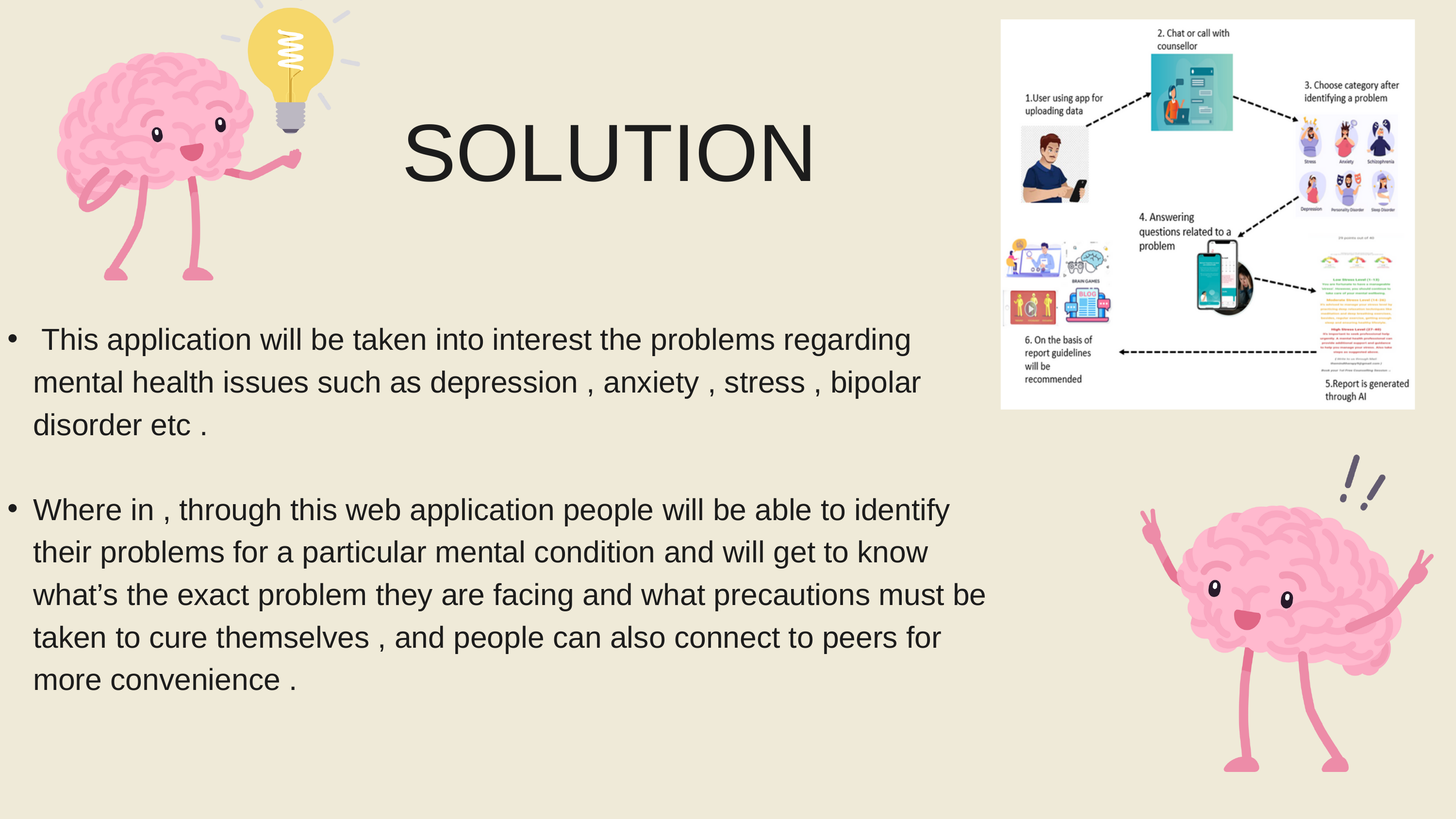

SOLUTION
 This application will be taken into interest the problems regarding mental health issues such as depression , anxiety , stress , bipolar disorder etc .

Where in , through this web application people will be able to identify their problems for a particular mental condition and will get to know what’s the exact problem they are facing and what precautions must be taken to cure themselves , and people can also connect to peers for more convenience .